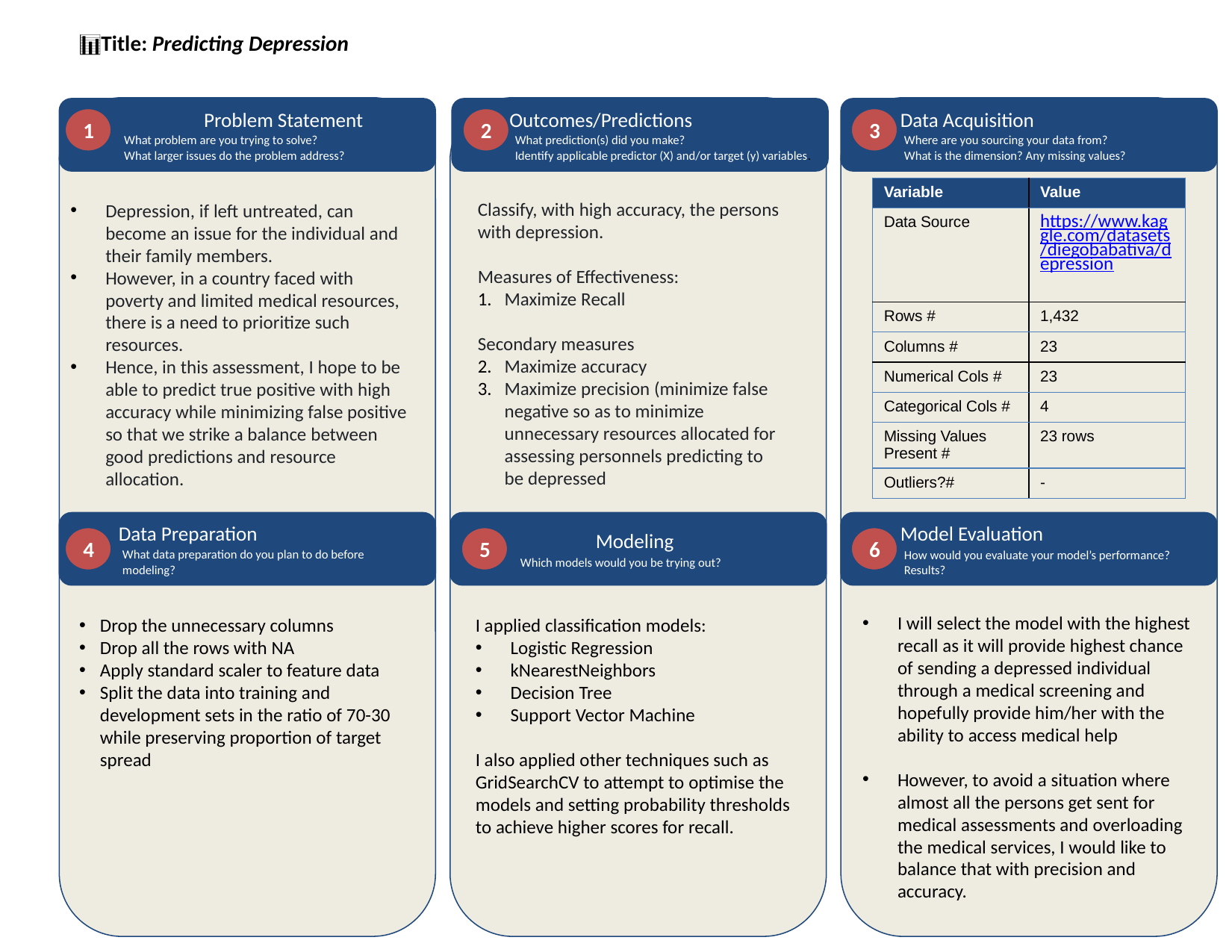

📊Title: Predicting Depression

1	Problem Statement
What problem are you trying to solve?
What larger issues do the problem address?
          Outcomes/Predictions
What prediction(s) did you make?
Identify applicable predictor (X) and/or target (y) variables.
       Data Acquisition
Where are you sourcing your data from?
What is the dimension? Any missing values?
1
2
3
| Variable | Value |
| --- | --- |
| Data Source | https://www.kaggle.com/datasets/diegobabativa/depression |
| Rows # | 1,432 |
| Columns # | 23 |
| Numerical Cols # | 23 |
| Categorical Cols # | 4 |
| Missing Values Present # | 23 rows |
| Outliers?# | - |
Classify, with high accuracy, the persons with depression.

Measures of Effectiveness:
Maximize Recall

Secondary measures
Maximize accuracy
Maximize precision (minimize false negative so as to minimize unnecessary resources allocated for assessing personnels predicting to be depressed

Depression, if left untreated, can become an issue for the individual and their family members.
However, in a country faced with poverty and limited medical resources, there is a need to prioritize such resources.
Hence, in this assessment, I hope to be able to predict true positive with high accuracy while minimizing false positive so that we strike a balance between good predictions and resource allocation.

       Data Preparation
What data preparation do you plan to do before modeling?
	 Modeling
  Which models would you be trying out?
       Model Evaluation
How would you evaluate your model’s performance? Results?
4
5
6
I will select the model with the highest recall as it will provide highest chance of sending a depressed individual through a medical screening and hopefully provide him/her with the ability to access medical help

However, to avoid a situation where almost all the persons get sent for medical assessments and overloading the medical services, I would like to balance that with precision and accuracy.
Drop the unnecessary columns
Drop all the rows with NA
Apply standard scaler to feature data
Split the data into training and development sets in the ratio of 70-30 while preserving proportion of target spread
I applied classification models:
Logistic Regression
kNearestNeighbors
Decision Tree
Support Vector Machine

I also applied other techniques such as GridSearchCV to attempt to optimise the models and setting probability thresholds to achieve higher scores for recall.